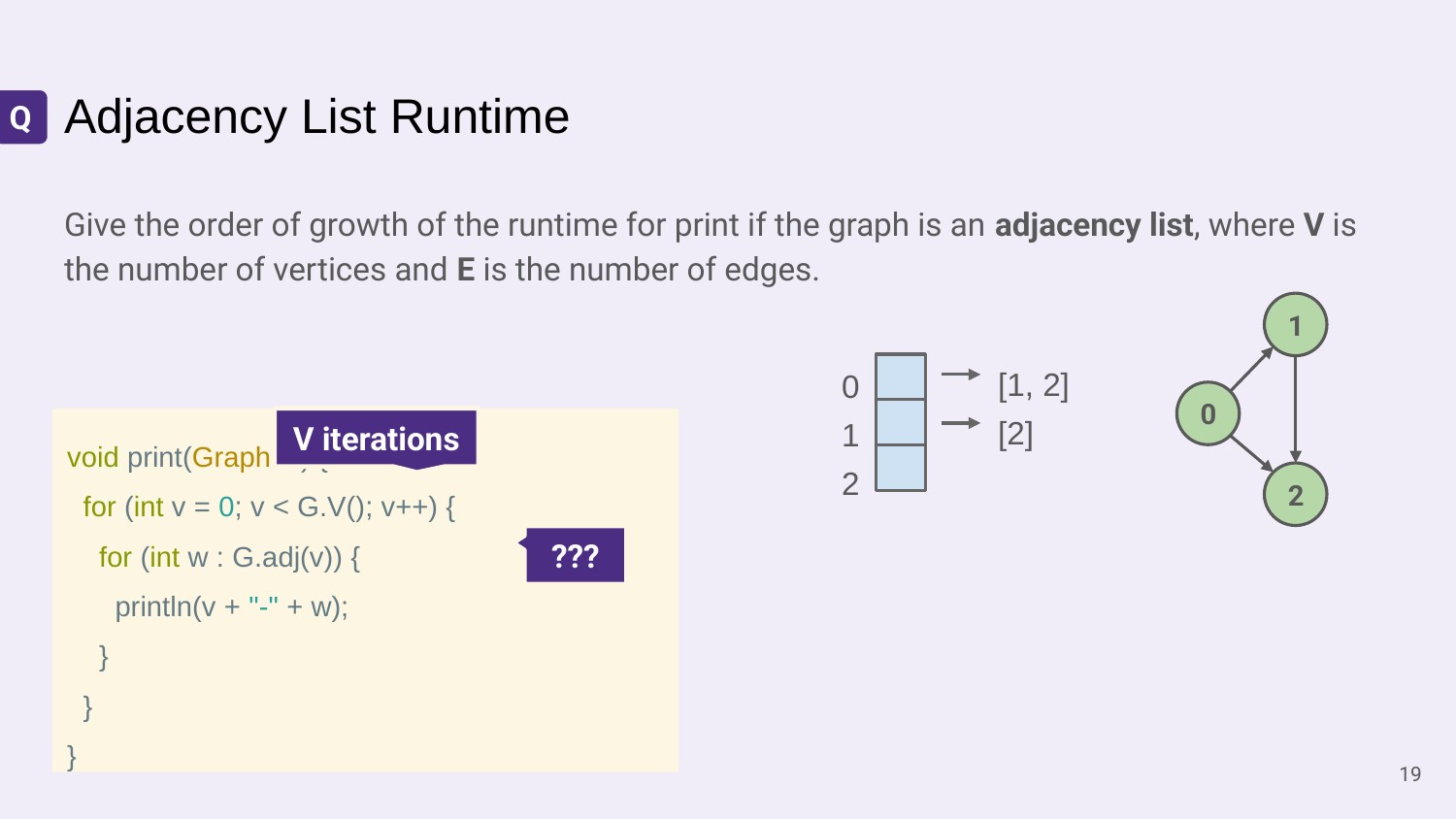

# Adjacency List Runtime
Q
Give the order of growth of the runtime for print if the graph is an adjacency list, where V is the number of vertices and E is the number of edges.
1
[1, 2]
0
1
2

0
[2]

void print(Graph G) {
  for (int v = 0; v < G.V(); v++) {
    for (int w : G.adj(v)) {
      println(v + "-" + w);
    }
  }
}
V iterations

2
???
19